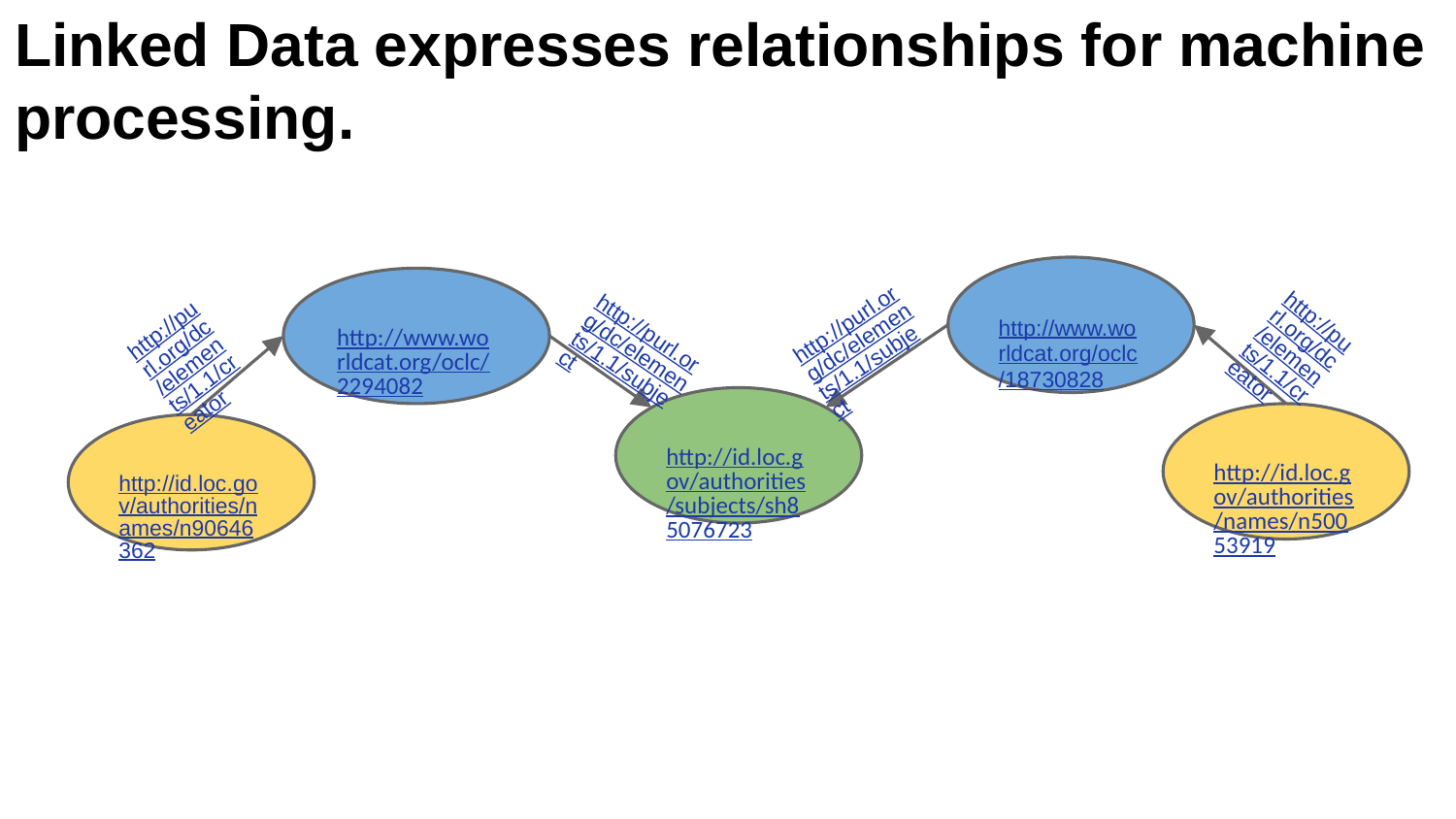

Linked Data expresses relationships for machine processing.
http://www.worldcat.org/oclc/18730828
http://www.worldcat.org/oclc/2294082
http://purl.org/dc/elements/1.1/creator
http://purl.org/dc/elements/1.1/creator
http://purl.org/dc/elements/1.1/subject
http://purl.org/dc/elements/1.1/subject
http://id.loc.gov/authorities/subjects/sh85076723
http://id.loc.gov/authorities/names/n50053919
http://id.loc.gov/authorities/names/n90646362